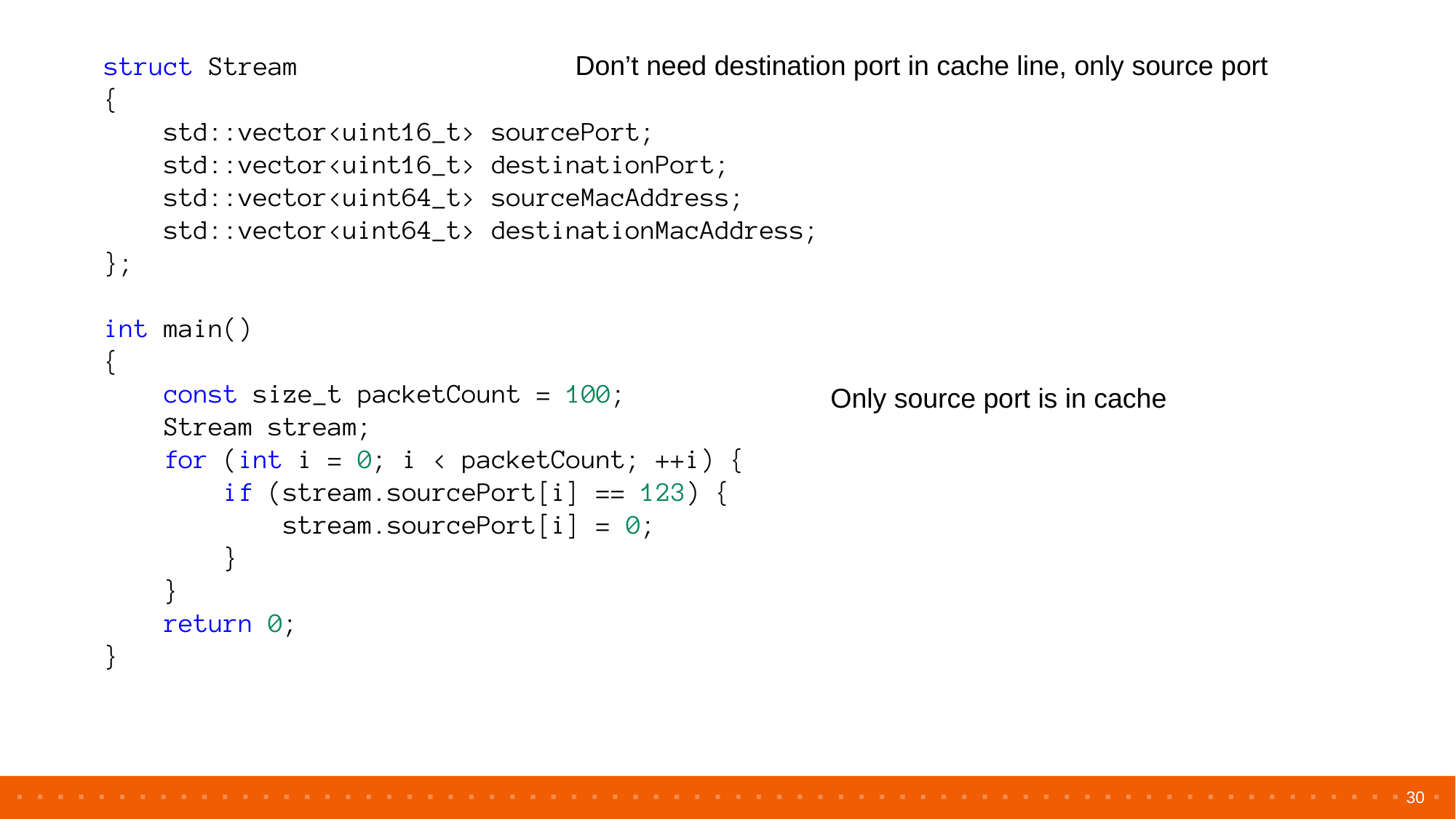

struct Stream
{
    std::vector<uint16_t> sourcePort;
    std::vector<uint16_t> destinationPort;
    std::vector<uint64_t> sourceMacAddress;
    std::vector<uint64_t> destinationMacAddress;
};
int main()
{
    const size_t packetCount = 100;
    Stream stream;
    for (int i = 0; i < packetCount; ++i) {
        if (stream.sourcePort[i] == 123) {
            stream.sourcePort[i] = 0;
        }
    }
    return 0;
}
Don’t need destination port in cache line, only source port
Only source port is in cache
30